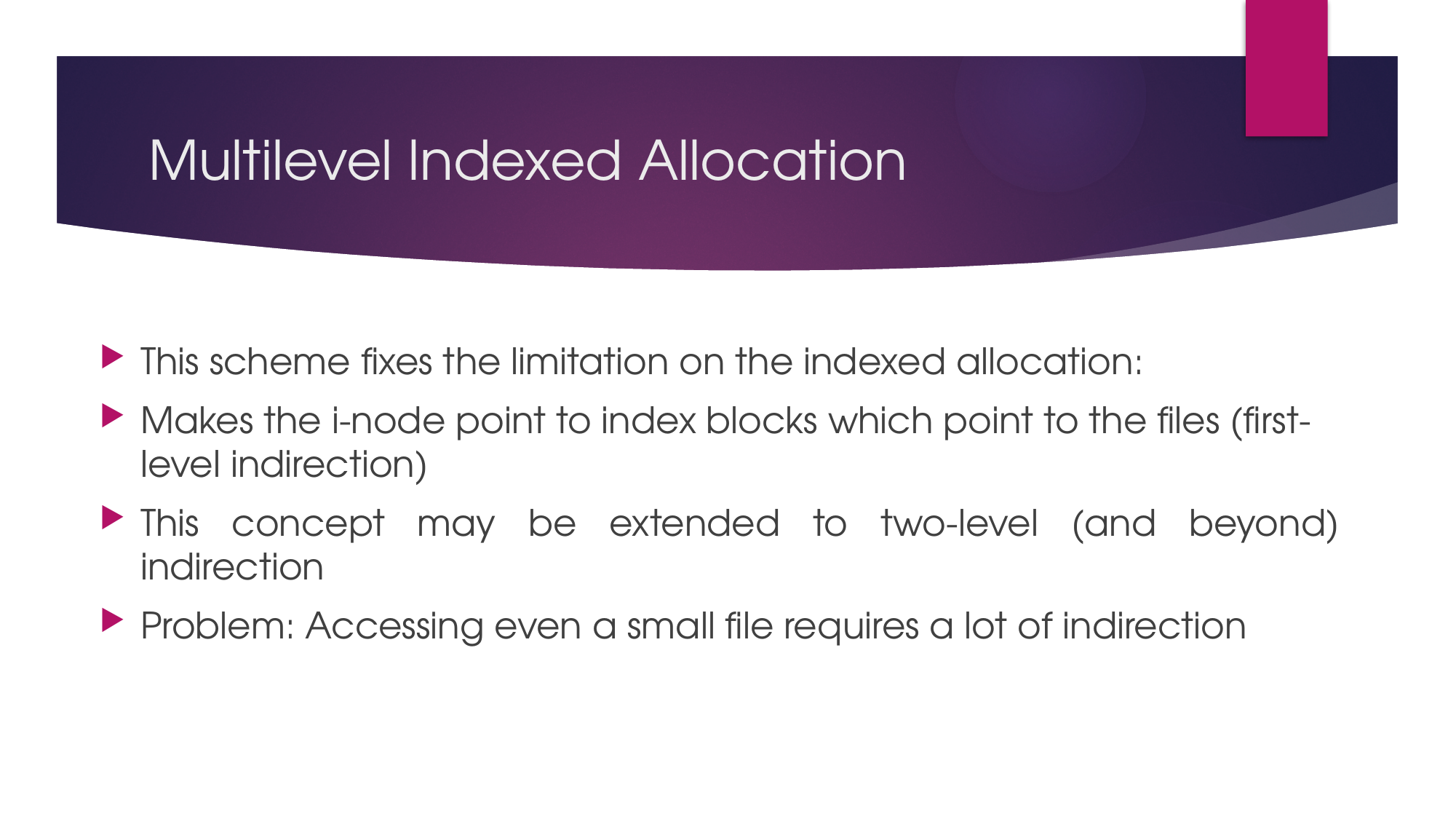

# Multilevel Indexed Allocation
This scheme fixes the limitation on the indexed allocation:
Makes the i-node point to index blocks which point to the files (first-level indirection)
This concept may be extended to two-level (and beyond) indirection
Problem: Accessing even a small file requires a lot of indirection